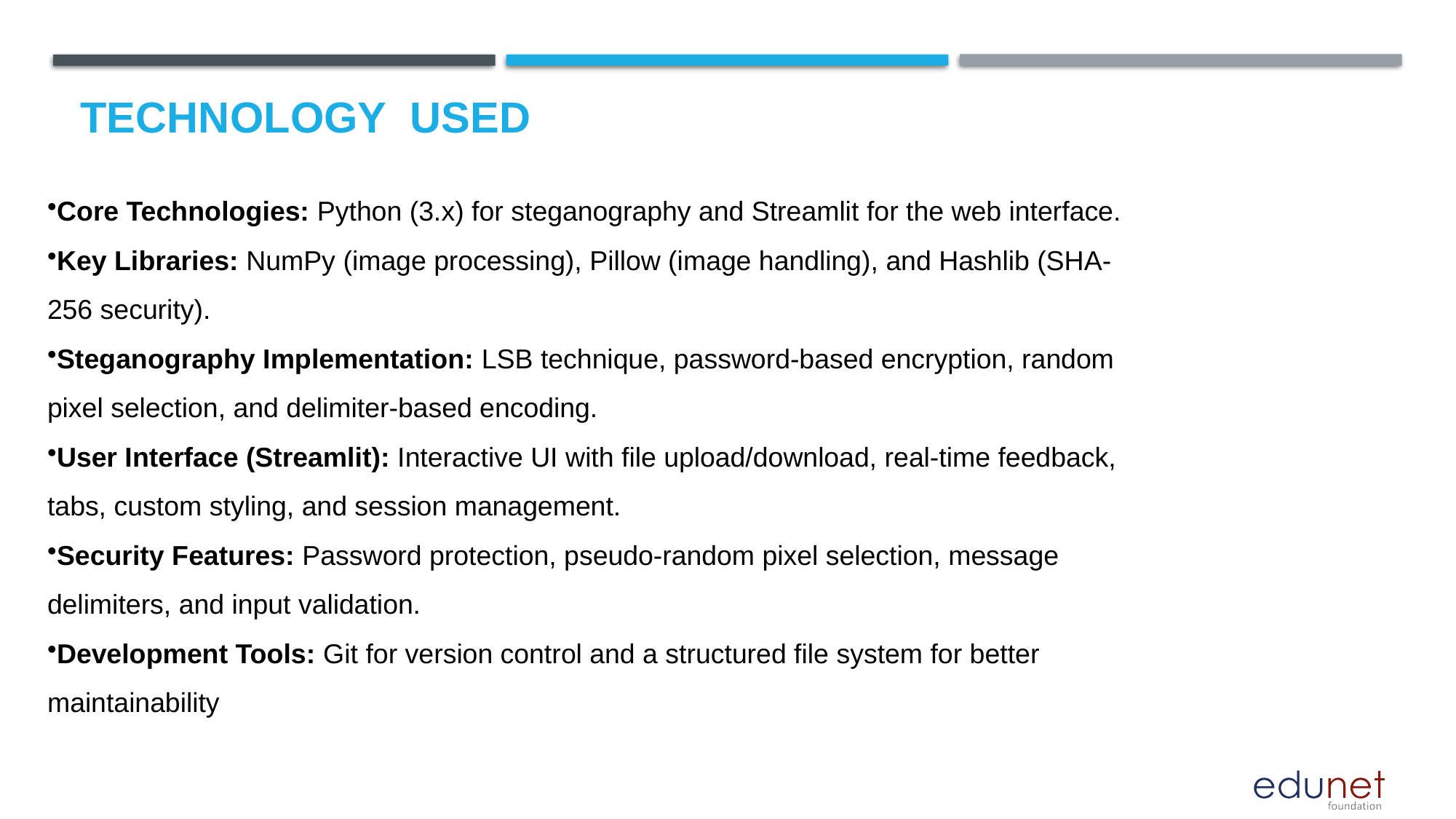

# Technology  used
Core Technologies: Python (3.x) for steganography and Streamlit for the web interface.
Key Libraries: NumPy (image processing), Pillow (image handling), and Hashlib (SHA-256 security).
Steganography Implementation: LSB technique, password-based encryption, random pixel selection, and delimiter-based encoding.
User Interface (Streamlit): Interactive UI with file upload/download, real-time feedback, tabs, custom styling, and session management.
Security Features: Password protection, pseudo-random pixel selection, message delimiters, and input validation.
Development Tools: Git for version control and a structured file system for better maintainability